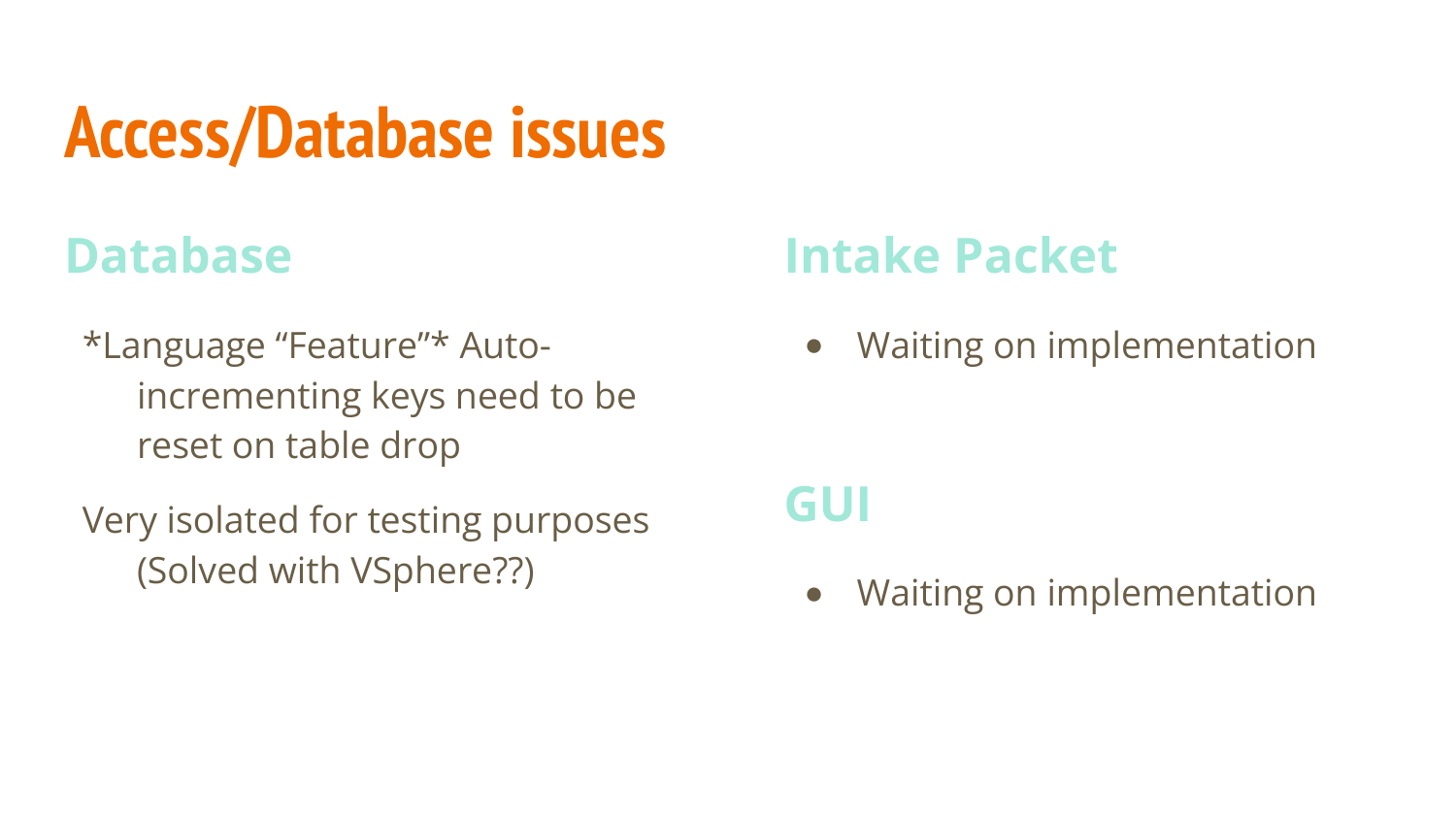

# Access/Database issues
Database
*Language “Feature”* Auto-incrementing keys need to be reset on table drop
Very isolated for testing purposes (Solved with VSphere??)
Intake Packet
Waiting on implementation

GUI
Waiting on implementation